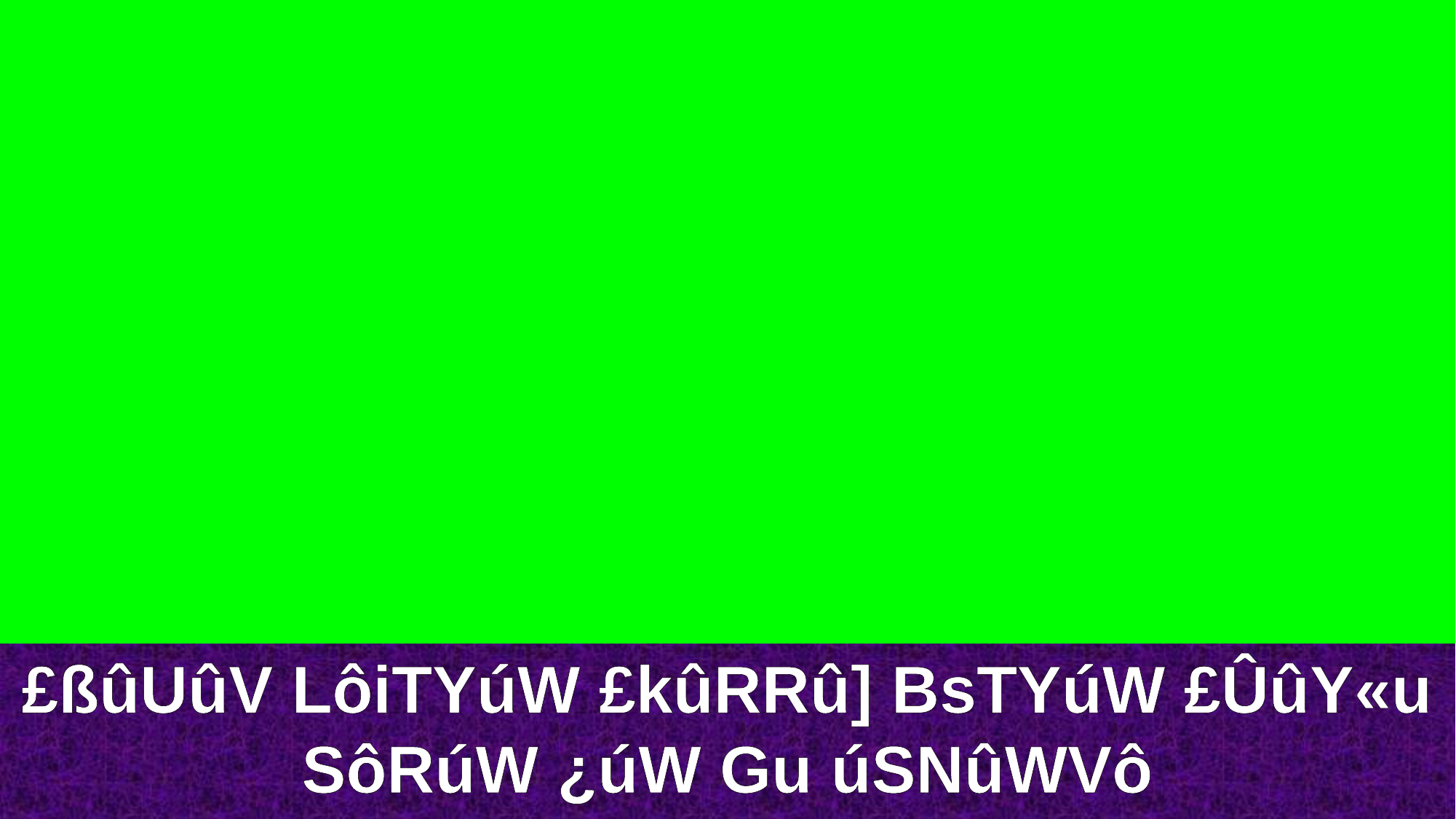

£ßûUûV LôiTYúW £kûRRû] BsTYúW £ÛûY«u SôRúW ¿úW Gu úSNûWVô